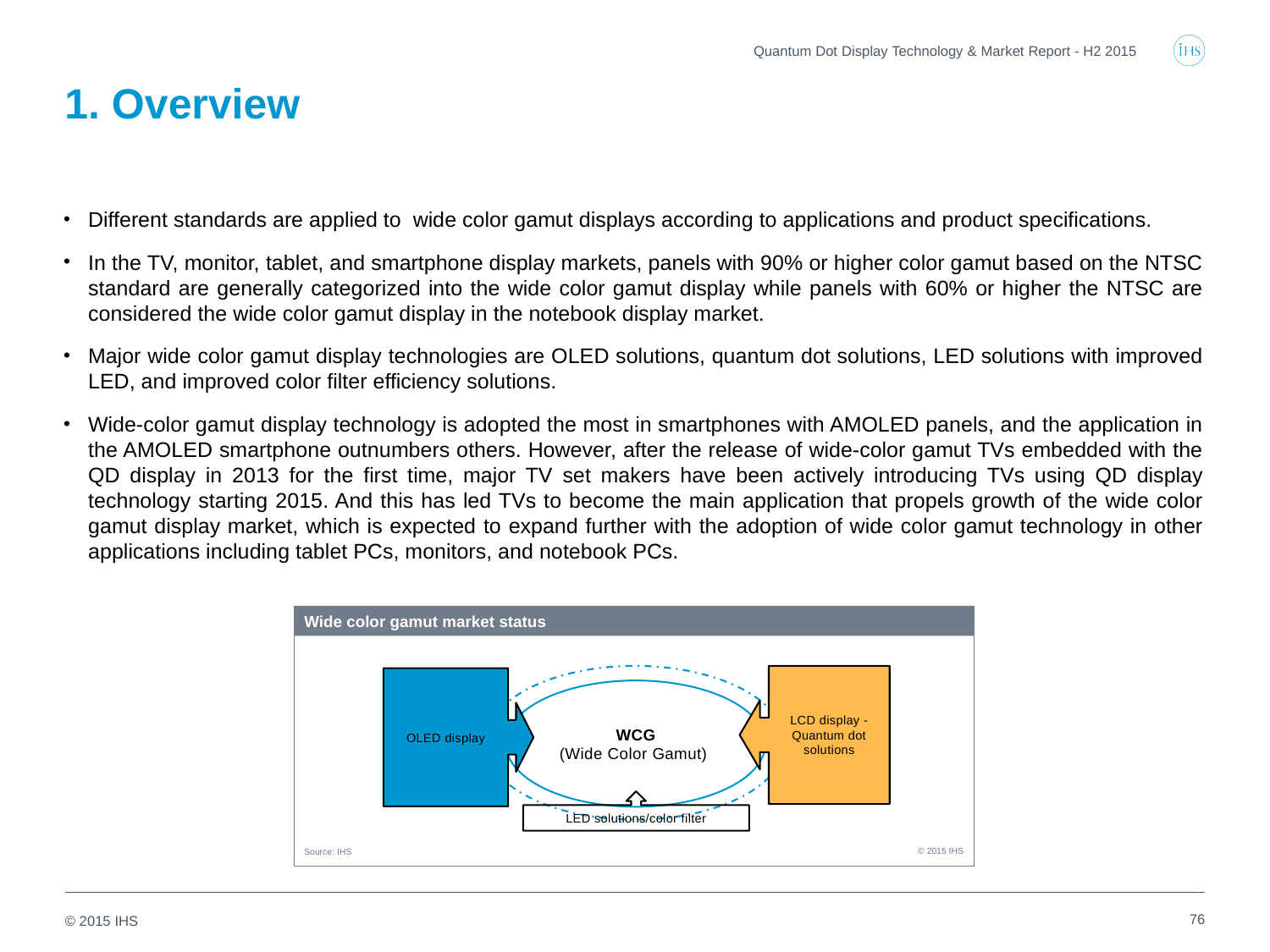

Quantum Dot Display Technology & Market Report - H2 2015
# 1. Overview
Different standards are applied to  wide color gamut displays according to applications and product specifications.
In the TV, monitor, tablet, and smartphone display markets, panels with 90% or higher color gamut based on the NTSC standard are generally categorized into the wide color gamut display while panels with 60% or higher the NTSC are considered the wide color gamut display in the notebook display market.
Major wide color gamut display technologies are OLED solutions, quantum dot solutions, LED solutions with improved LED, and improved color filter efficiency solutions.
Wide-color gamut display technology is adopted the most in smartphones with AMOLED panels, and the application in the AMOLED smartphone outnumbers others. However, after the release of wide-color gamut TVs embedded with the QD display in 2013 for the first time, major TV set makers have been actively introducing TVs using QD display technology starting 2015. And this has led TVs to become the main application that propels growth of the wide color gamut display market, which is expected to expand further with the adoption of wide color gamut technology in other applications including tablet PCs, monitors, and notebook PCs.
Wide color gamut market status

© 2015 IHS

Source: IHS
LCD display - Quantum dot solutions

OLED display
WCG
(Wide Color Gamut)
LED solutions/color filter
76